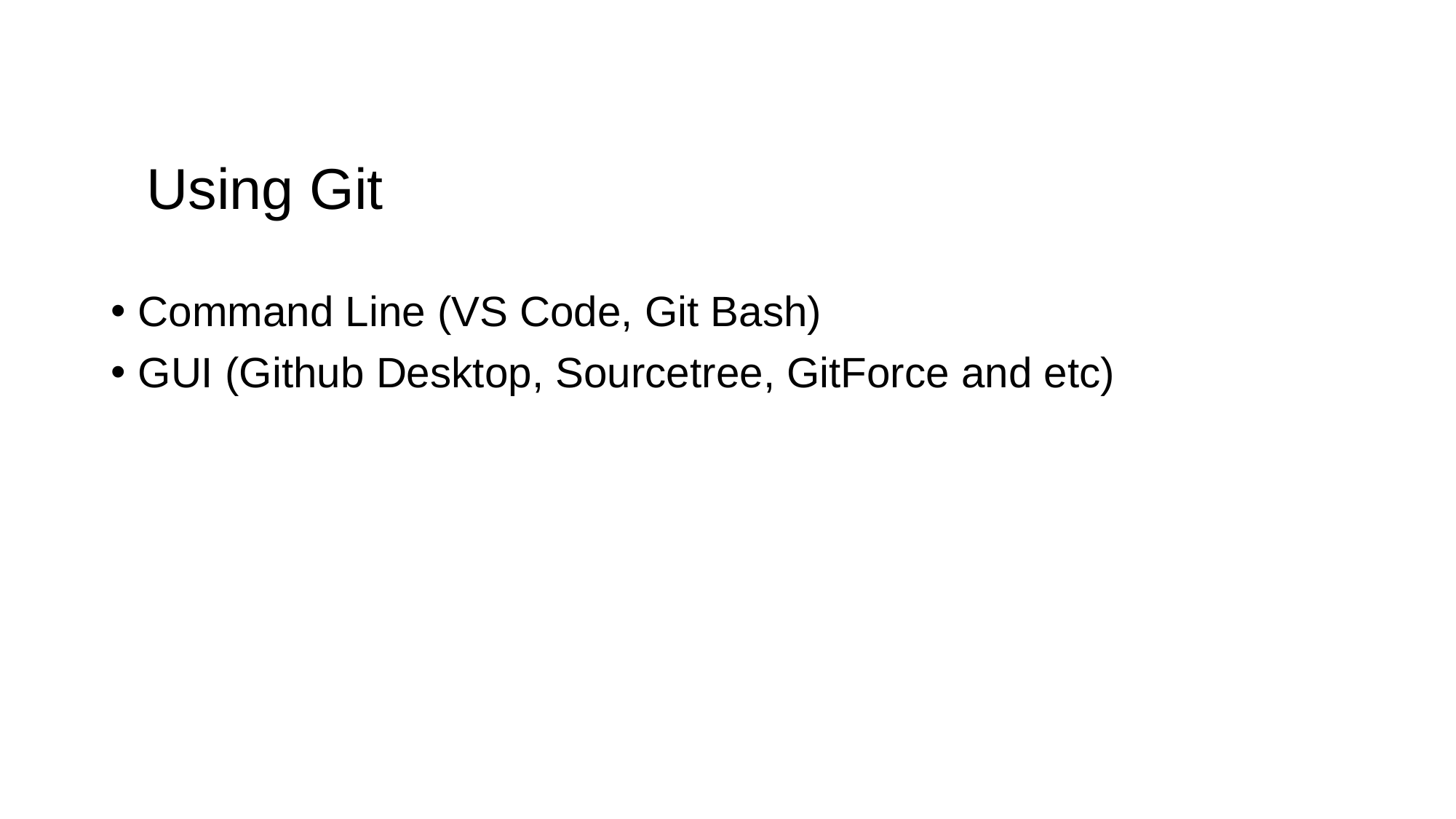

# Using Git
Command Line (VS Code, Git Bash)
GUI (Github Desktop, Sourcetree, GitForce and etc)